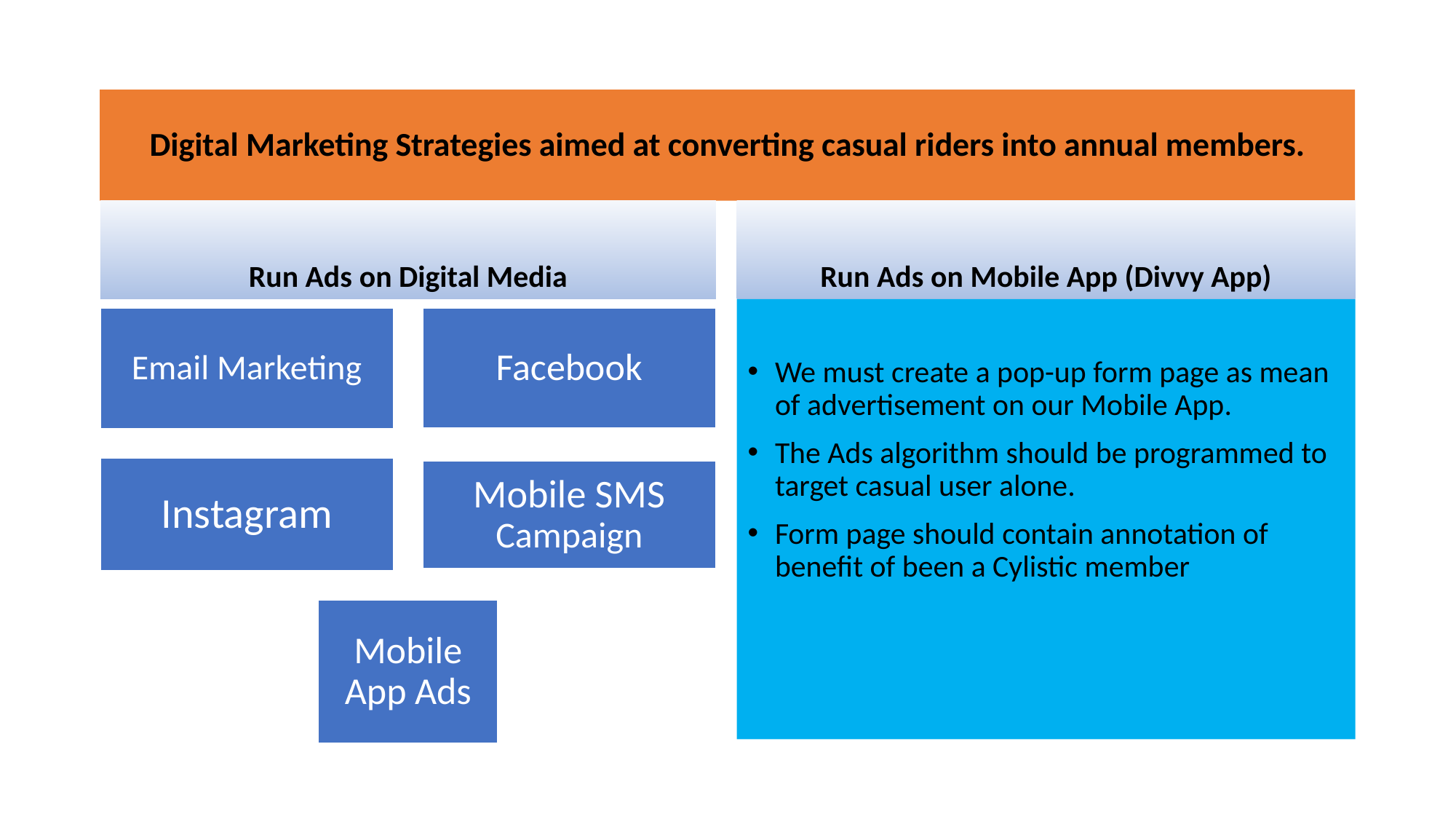

# Digital Marketing Strategies aimed at converting casual riders into annual members.
Run Ads on Digital Media
Run Ads on Mobile App (Divvy App)
Email Marketing
Facebook
Instagram
Mobile SMS Campaign
Mobile App Ads

We must create a pop-up form page as mean of advertisement on our Mobile App.
The Ads algorithm should be programmed to target casual user alone.
Form page should contain annotation of benefit of been a Cylistic member